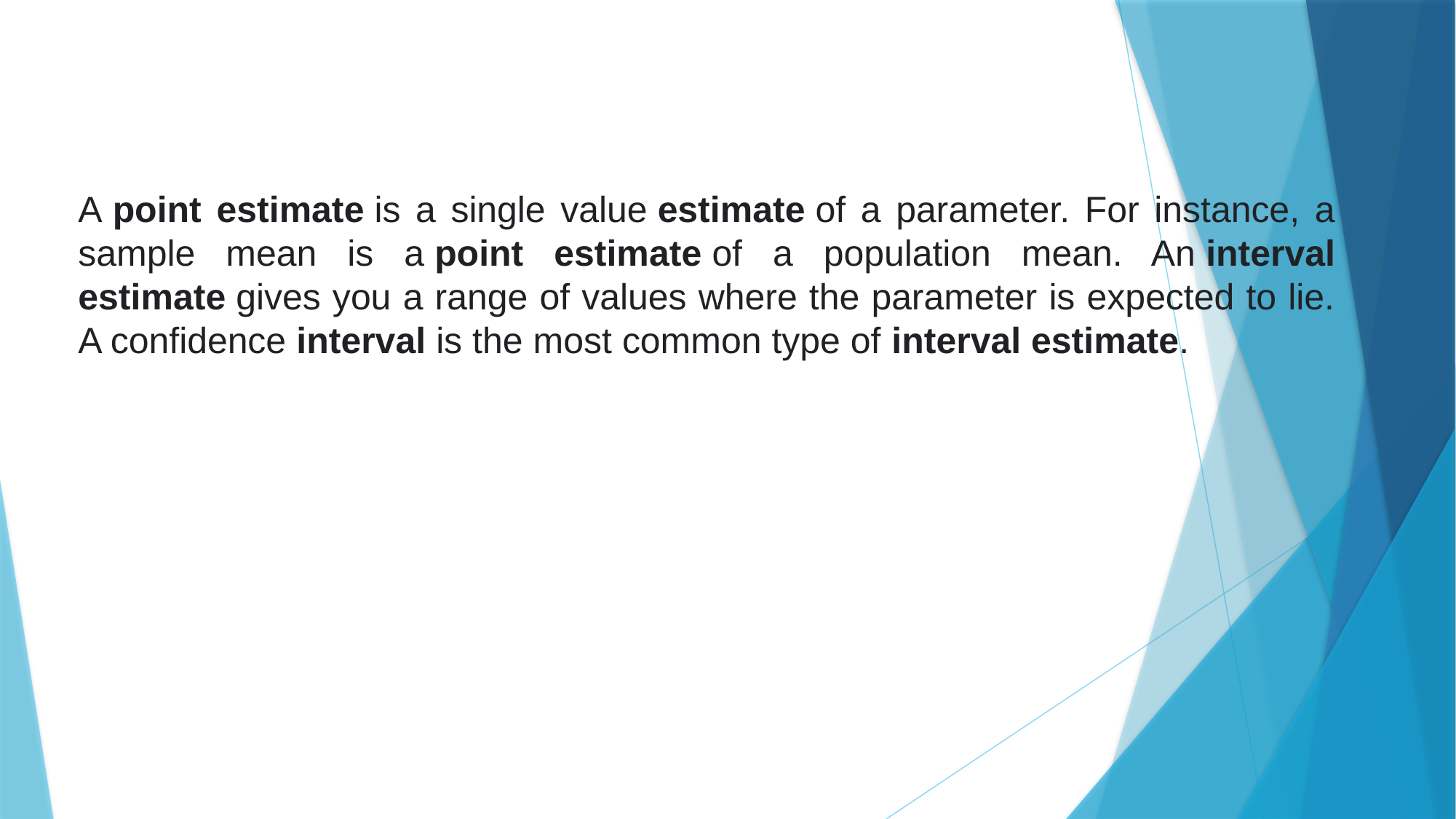

A point estimate is a single value estimate of a parameter. For instance, a sample mean is a point estimate of a population mean. An interval estimate gives you a range of values where the parameter is expected to lie. A confidence interval is the most common type of interval estimate.